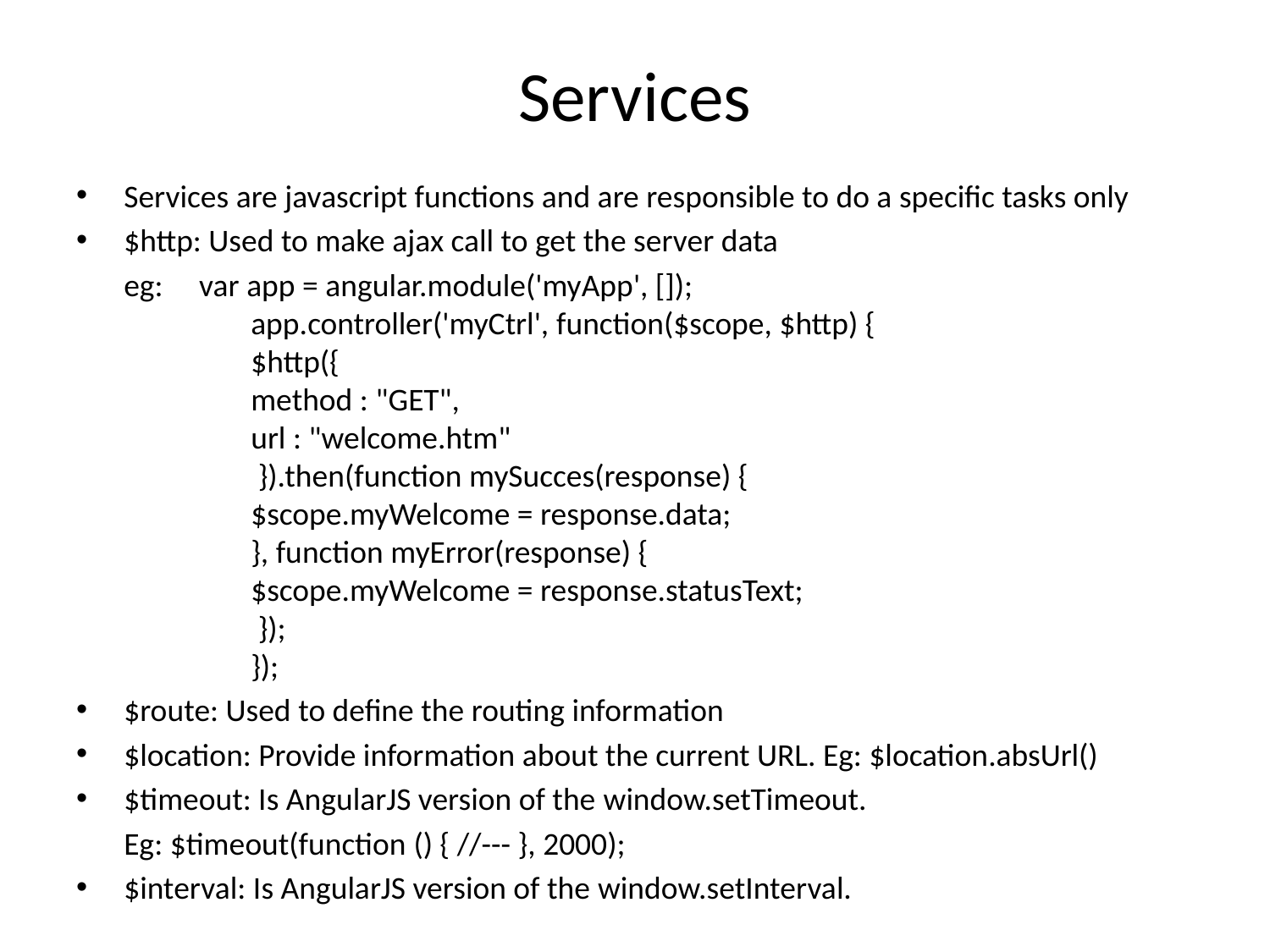

# Services
Services are javascript functions and are responsible to do a specific tasks only
$http: Used to make ajax call to get the server data
	eg:     var app = angular.module('myApp', []);
	app.controller('myCtrl', function($scope, $http) {
    	$http({
        	method : "GET",
        	url : "welcome.htm"
   	 }).then(function mySucces(response) {
        	$scope.myWelcome = response.data;
    	}, function myError(response) {
        	$scope.myWelcome = response.statusText;
   	 });
	});
$route: Used to define the routing information
$location: Provide information about the current URL. Eg: $location.absUrl()
$timeout: Is AngularJS version of the window.setTimeout.
	Eg: $timeout(function () { //--- }, 2000);
$interval: Is AngularJS version of the window.setInterval.